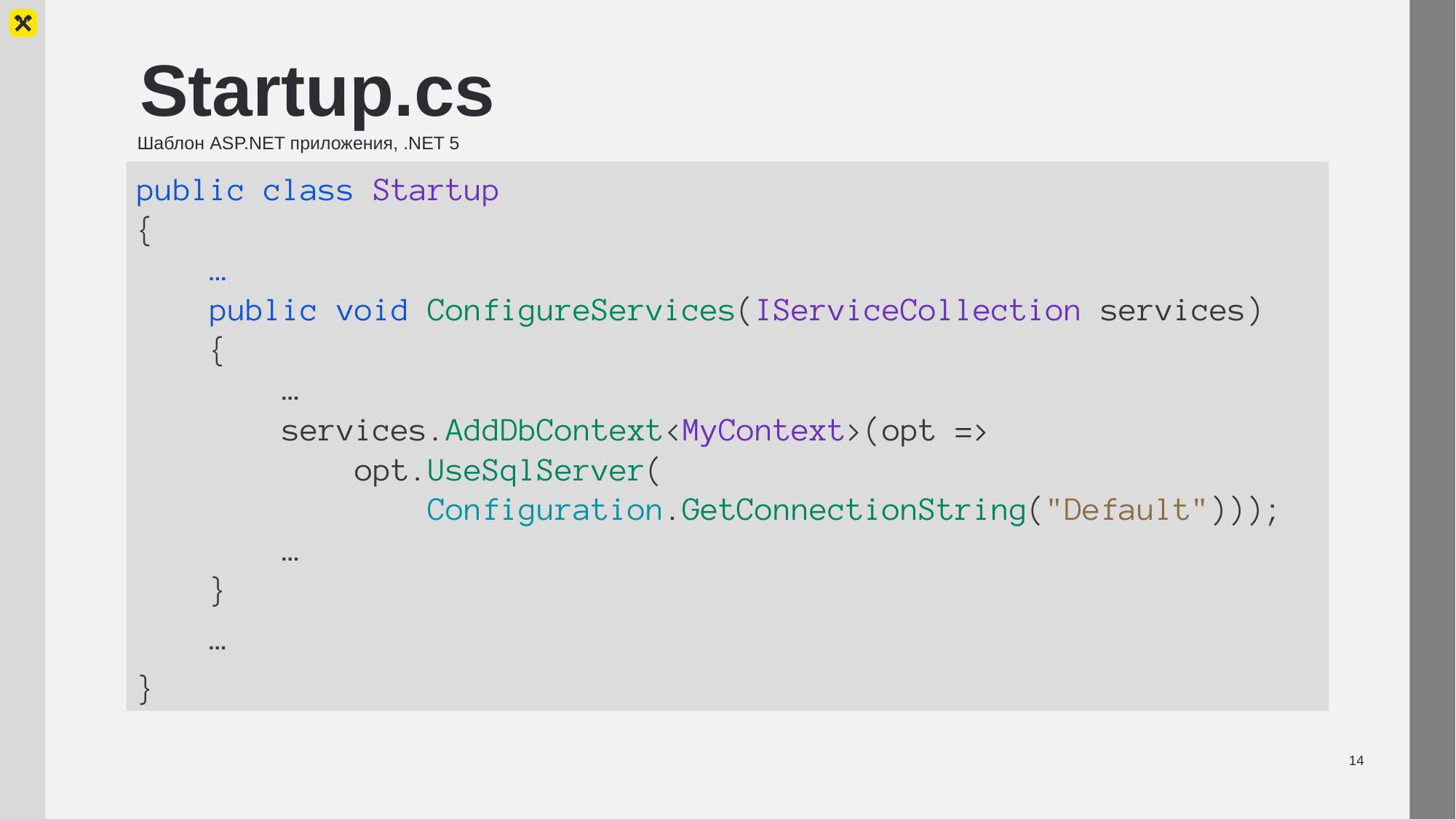

# Startup.cs
Шаблон ASP.NET приложения, .NET 5
public class Startup
{
    …
    public void ConfigureServices(IServiceCollection services)
    {
        …
        services.AddDbContext<MyContext>(opt =>
            opt.UseSqlServer(
                Configuration.GetConnectionString("Default")));
        …
    }
    …
}
14